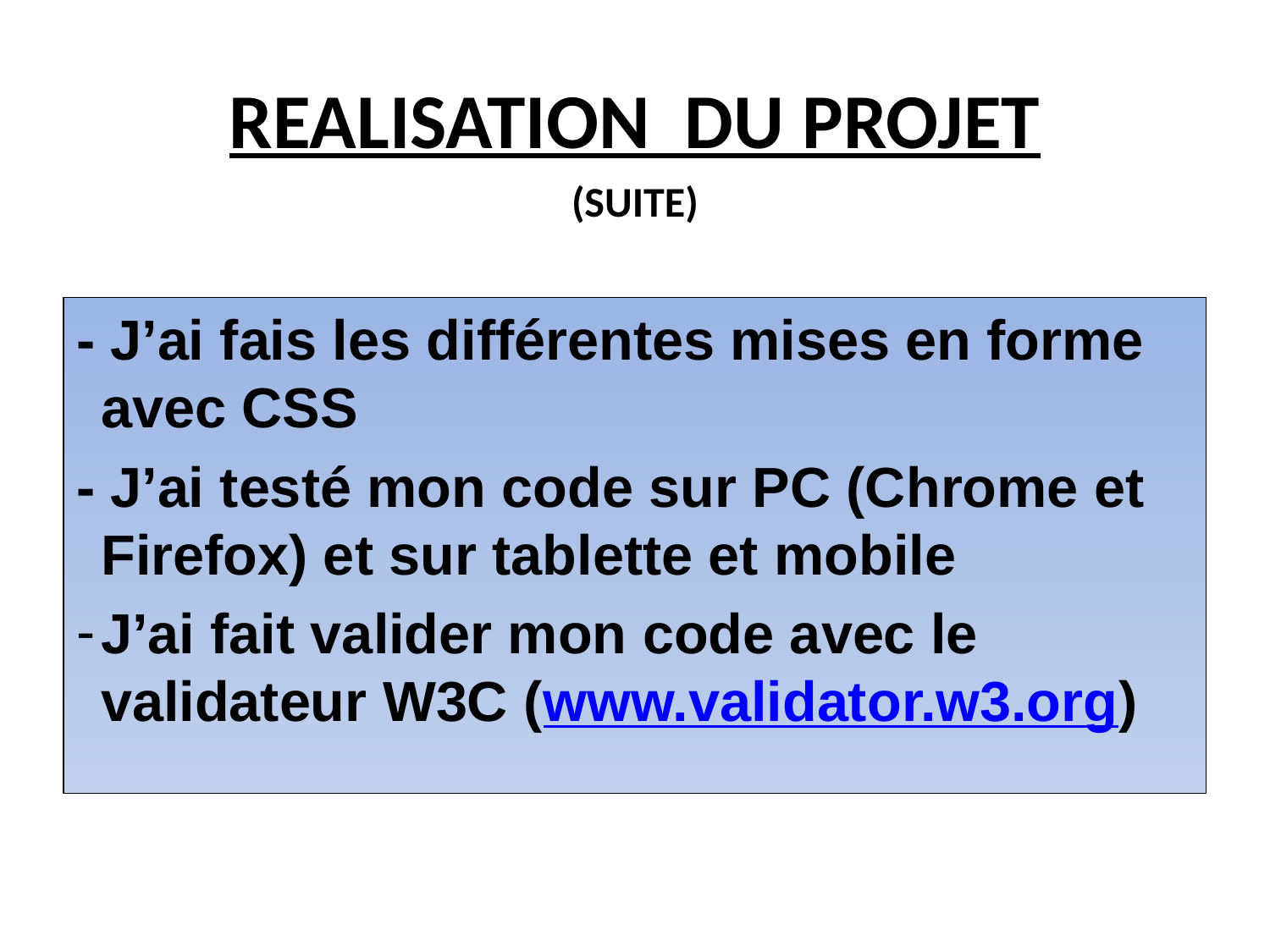

# REALISATION  DU PROJET
(SUITE)
- J’ai fais les différentes mises en forme avec CSS
- J’ai testé mon code sur PC (Chrome et Firefox) et sur tablette et mobile
J’ai fait valider mon code avec le validateur W3C (www.validator.w3.org)